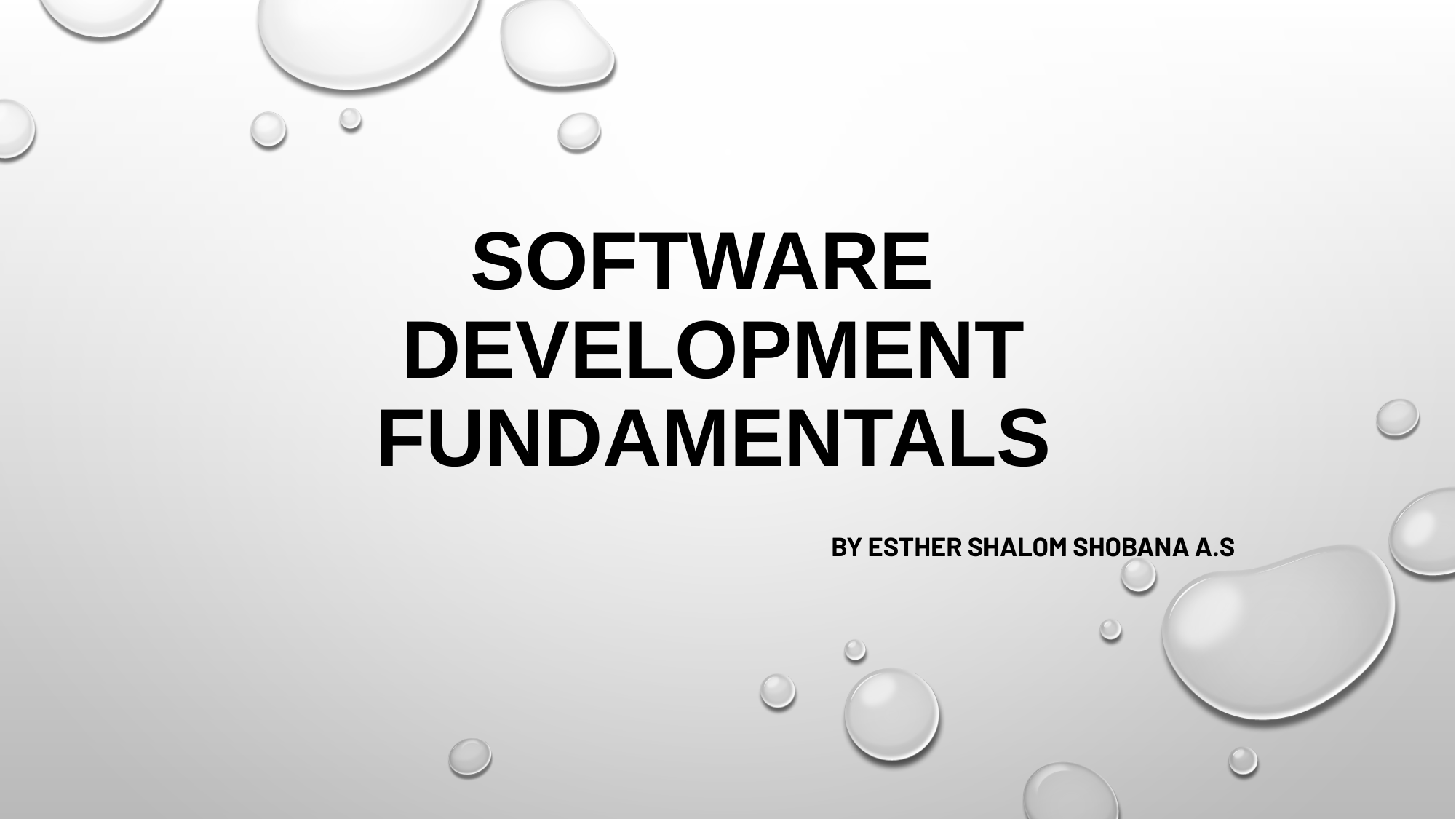

# Software Development Fundamentals

By Esther Shalom Shobana A.S